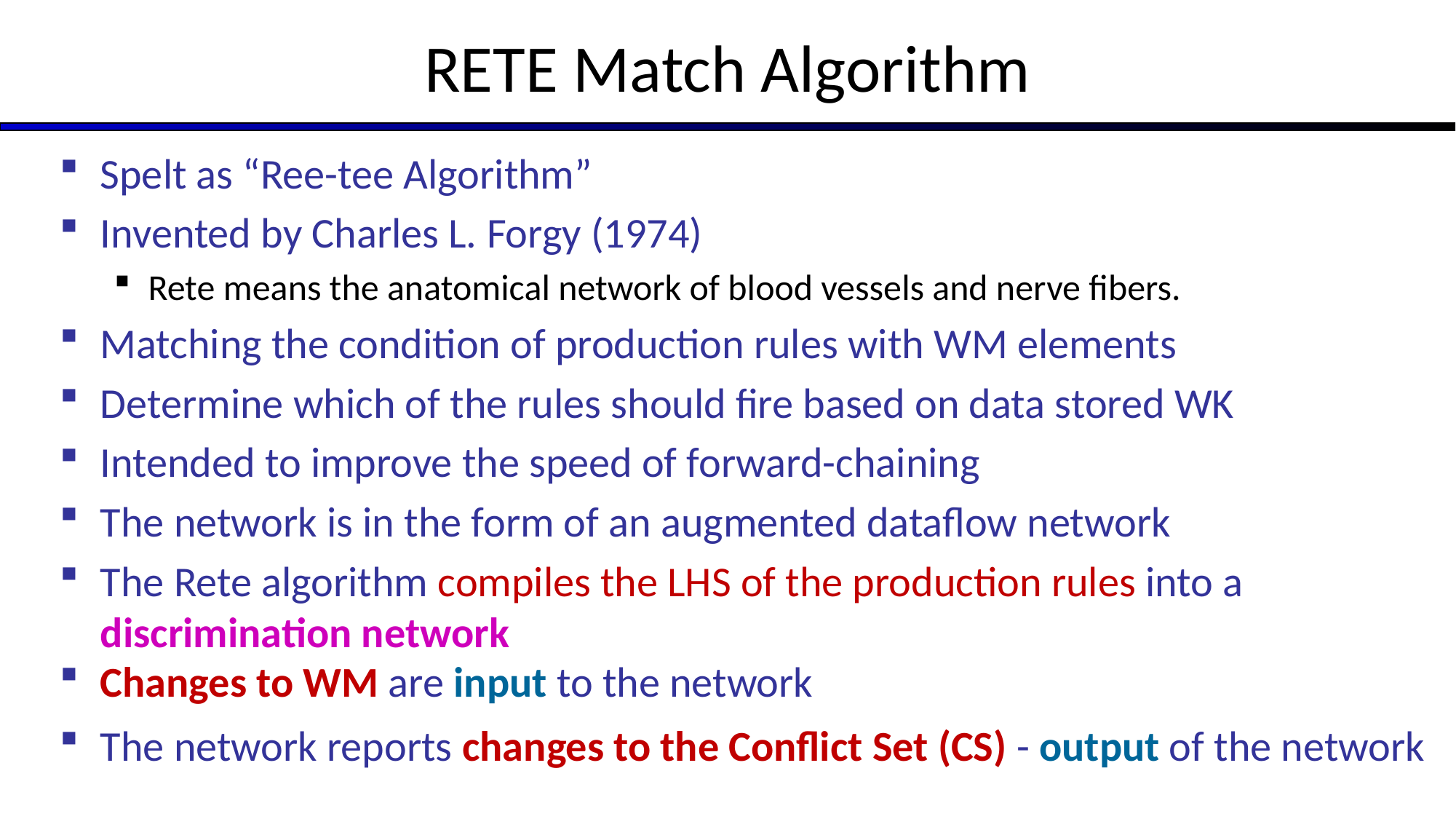

# RETE Match Algorithm
Spelt as “Ree-tee Algorithm”
Invented by Charles L. Forgy (1974)
Rete means the anatomical network of blood vessels and nerve fibers.
Matching the condition of production rules with WM elements
Determine which of the rules should fire based on data stored WK
Intended to improve the speed of forward-chaining
The network is in the form of an augmented dataflow network
The Rete algorithm compiles the LHS of the production rules into a discrimination network
Changes to WM are input to the network
The network reports changes to the Conflict Set (CS) - output of the network